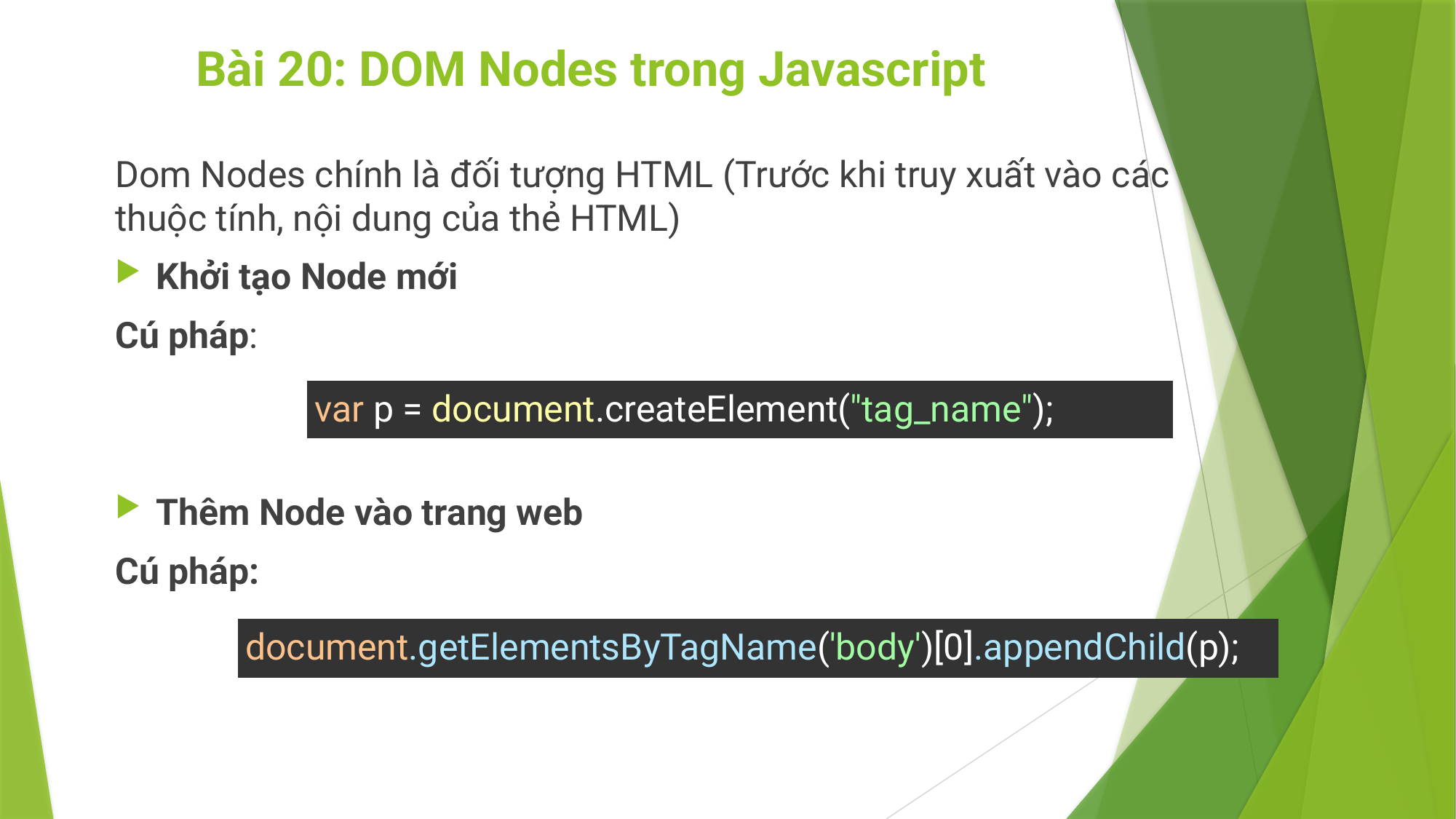

# Bài 20: DOM Nodes trong Javascript
Dom Nodes chính là đối tượng HTML (Trước khi truy xuất vào các thuộc tính, nội dung của thẻ HTML)
Khởi tạo Node mới
Cú pháp:

Thêm Node vào trang web
Cú pháp:

| var p = document.createElement("tag\_name"); |
| --- |

| document.getElementsByTagName('body')[0].appendChild(p); |
| --- |